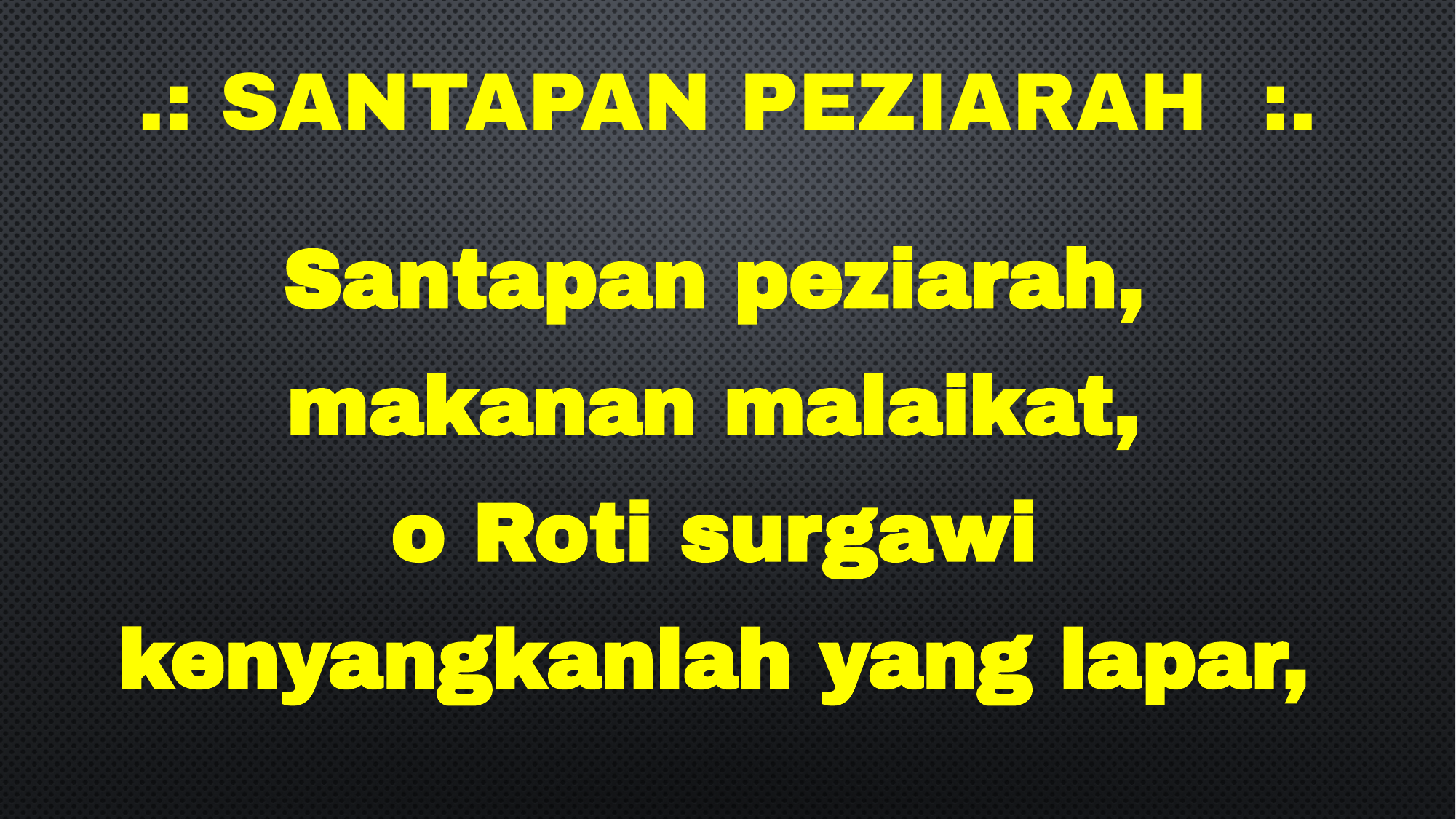

# .: Santapan Peziarah  :.
Santapan peziarah,
makanan malaikat,
o Roti surgawi
kenyangkanlah yang lapar,